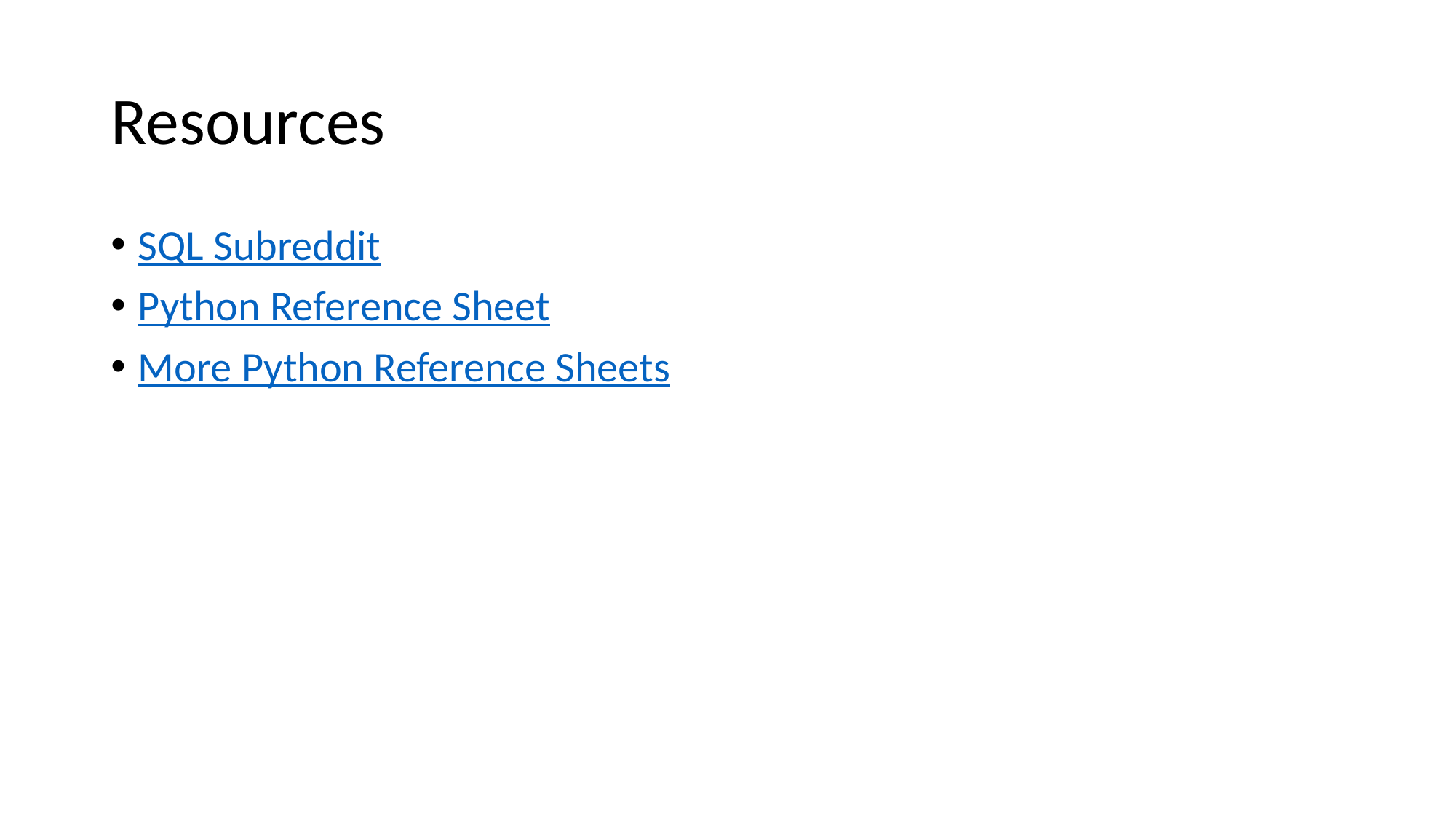

# Resources
SQL Subreddit
Python Reference Sheet
More Python Reference Sheets